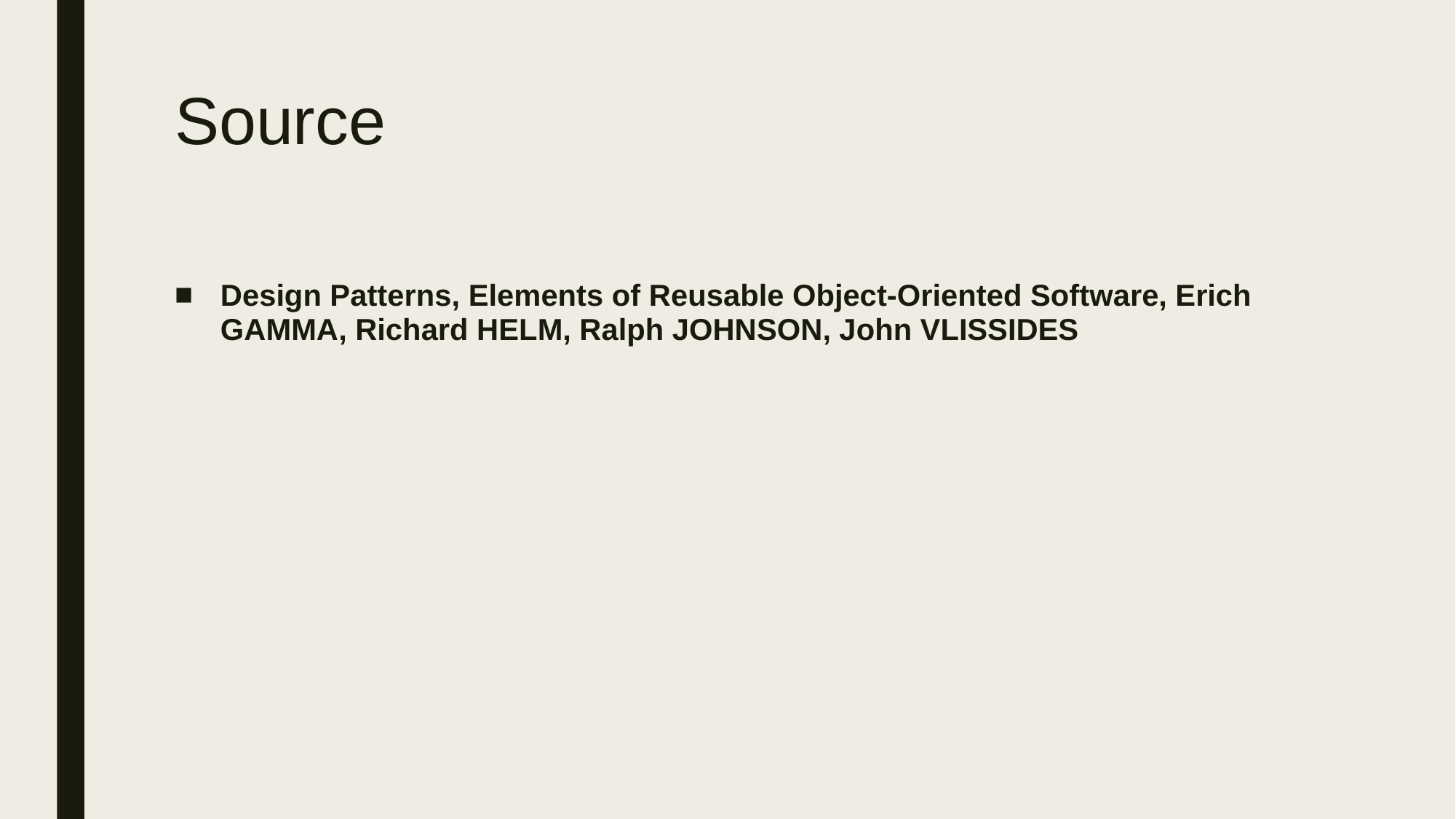

# Source
Design Patterns, Elements of Reusable Object-Oriented Software, Erich GAMMA, Richard HELM, Ralph JOHNSON, John VLISSIDES